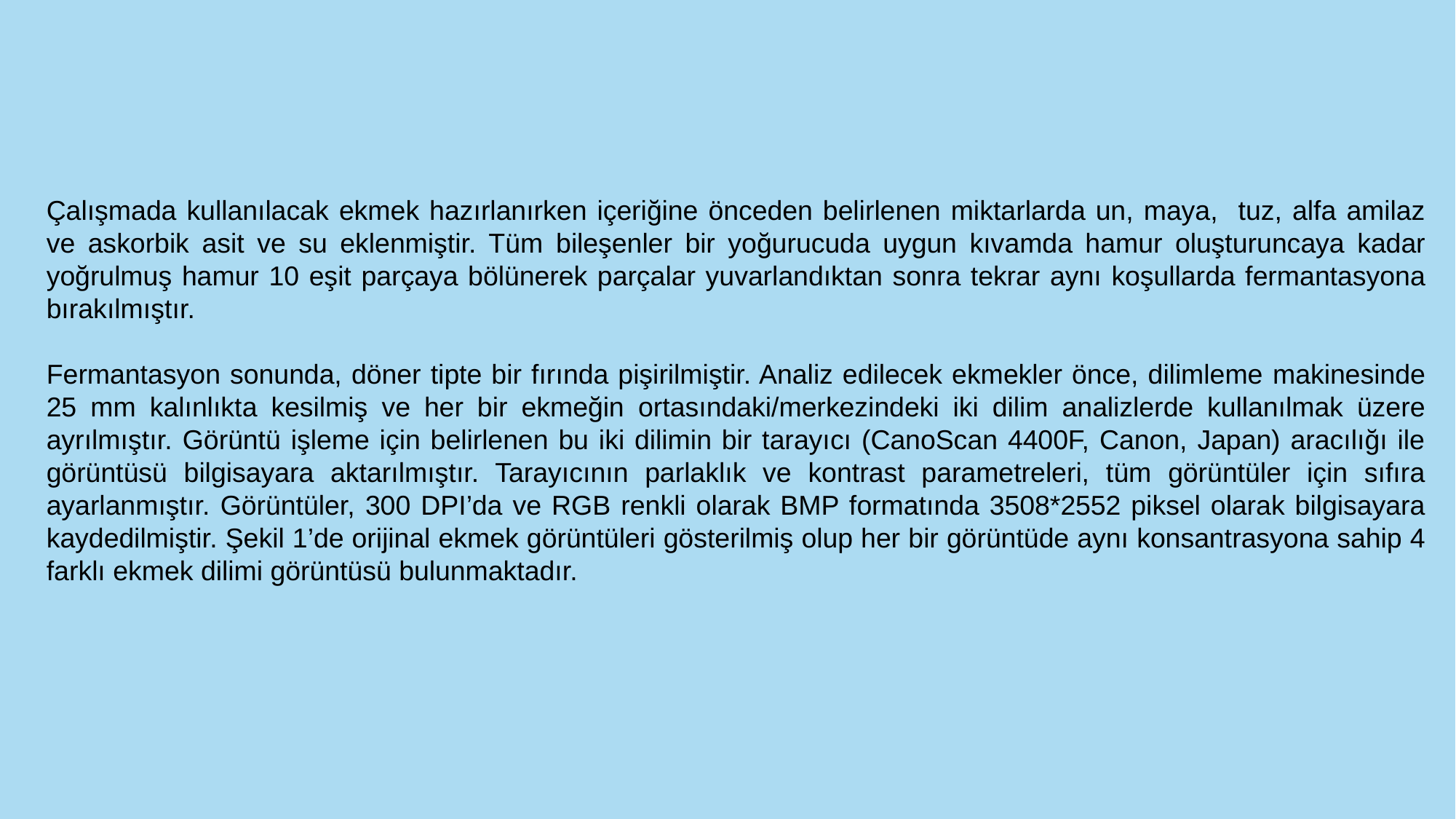

Çalışmada kullanılacak ekmek hazırlanırken içeriğine önceden belirlenen miktarlarda un, maya,  tuz, alfa amilaz ve askorbik asit ve su eklenmiştir. Tüm bileşenler bir yoğurucuda uygun kıvamda hamur oluşturuncaya kadar yoğrulmuş hamur 10 eşit parçaya bölünerek parçalar yuvarlandıktan sonra tekrar aynı koşullarda fermantasyona bırakılmıştır.

Fermantasyon sonunda, döner tipte bir fırında pişirilmiştir. Analiz edilecek ekmekler önce, dilimleme makinesinde 25 mm kalınlıkta kesilmiş ve her bir ekmeğin ortasındaki/merkezindeki iki dilim analizlerde kullanılmak üzere ayrılmıştır. Görüntü işleme için belirlenen bu iki dilimin bir tarayıcı (CanoScan 4400F, Canon, Japan) aracılığı ile görüntüsü bilgisayara aktarılmıştır. Tarayıcının parlaklık ve kontrast parametreleri, tüm görüntüler için sıfıra ayarlanmıştır. Görüntüler, 300 DPI’da ve RGB renkli olarak BMP formatında 3508*2552 piksel olarak bilgisayara kaydedilmiştir. Şekil 1’de orijinal ekmek görüntüleri gösterilmiş olup her bir görüntüde aynı konsantrasyona sahip 4 farklı ekmek dilimi görüntüsü bulunmaktadır.